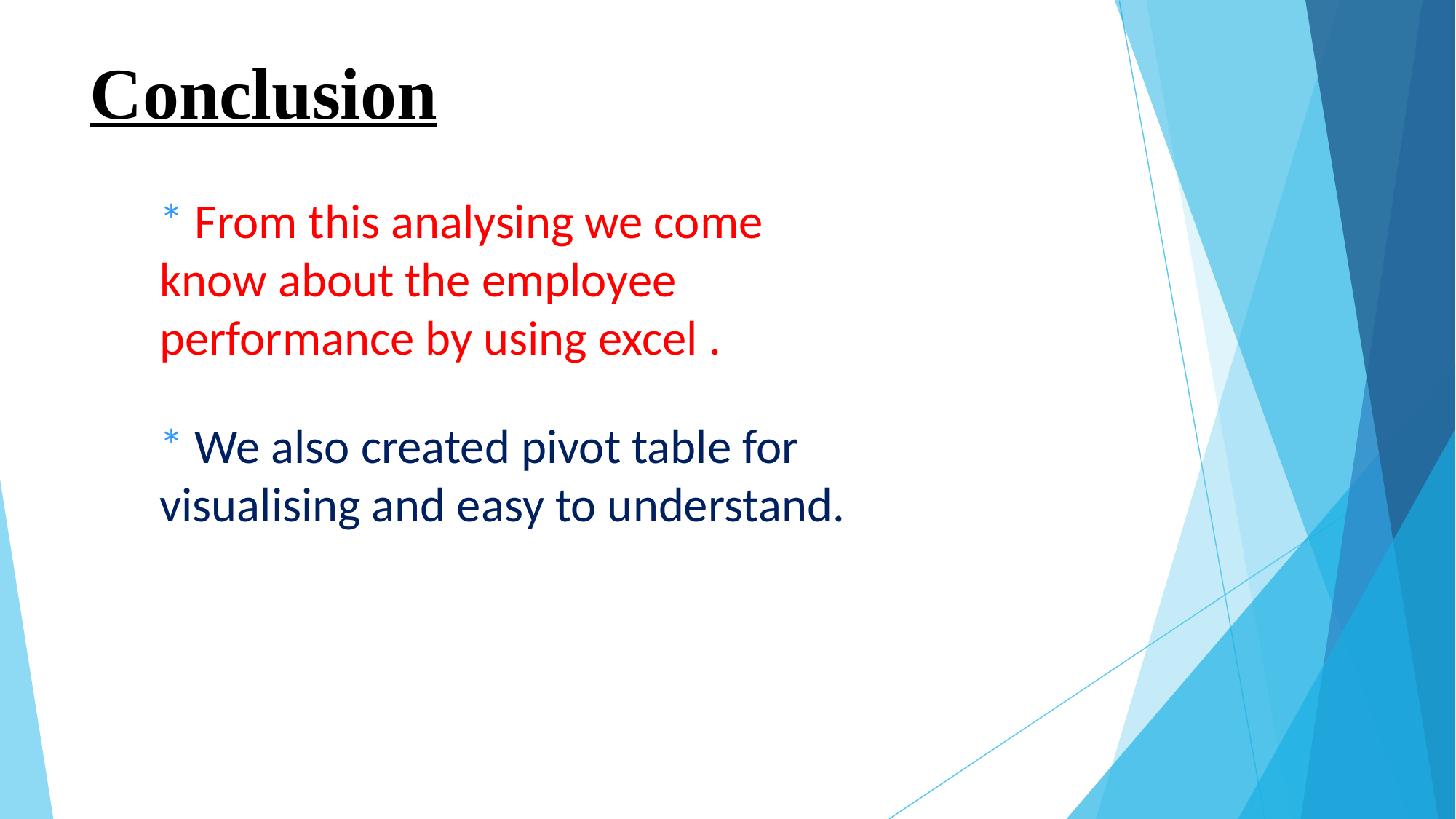

# Conclusion
* From this analysing we come know about the employee performance by using excel .
* We also created pivot table for visualising and easy to understand.